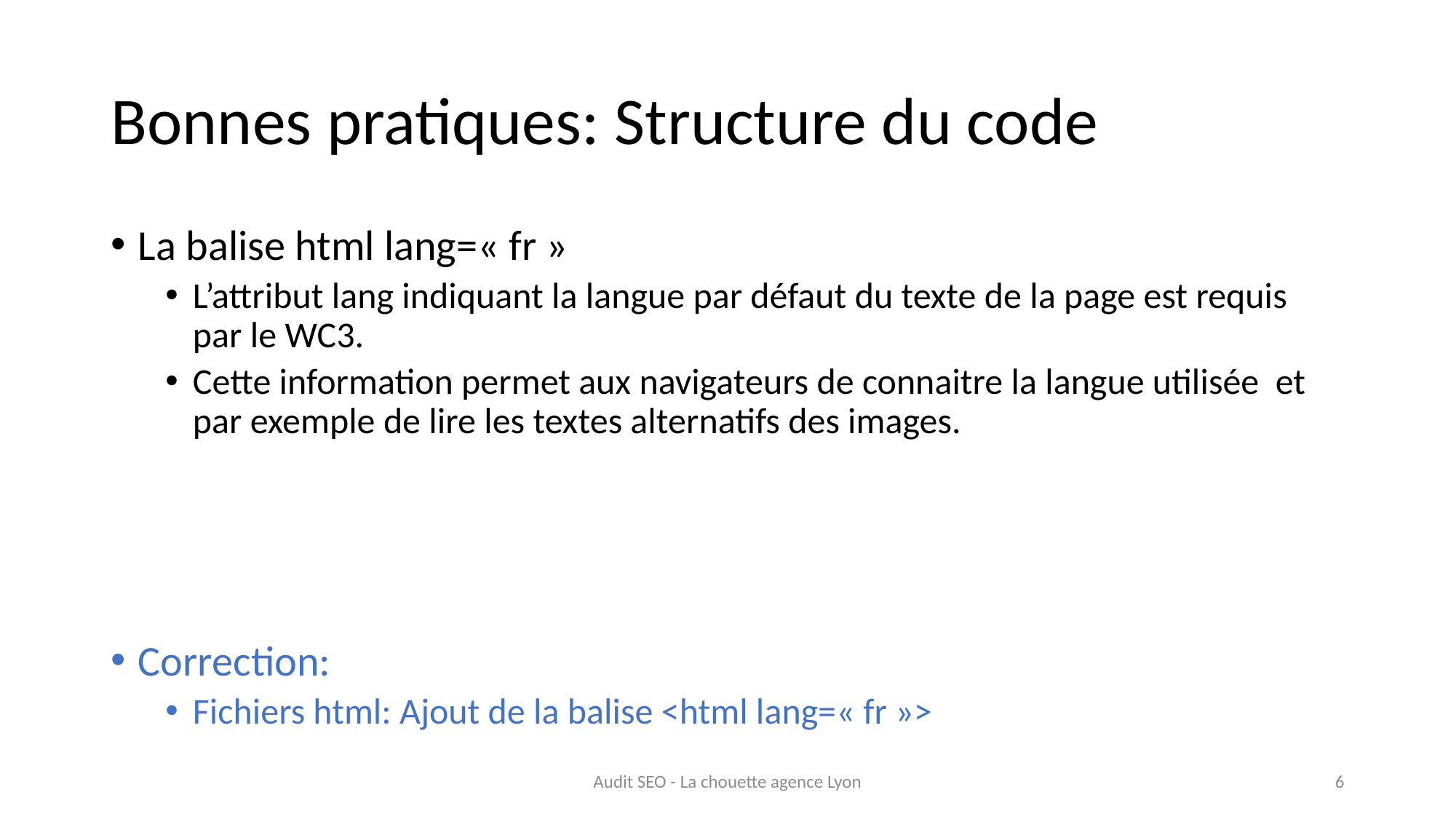

# Bonnes pratiques: Structure du code
La balise html lang=« fr »
L’attribut lang indiquant la langue par défaut du texte de la page est requis par le WC3.
Cette information permet aux navigateurs de connaitre la langue utilisée  et par exemple de lire les textes alternatifs des images.

Correction:
Fichiers html: Ajout de la balise <html lang=« fr »>
Audit SEO - La chouette agence Lyon
6